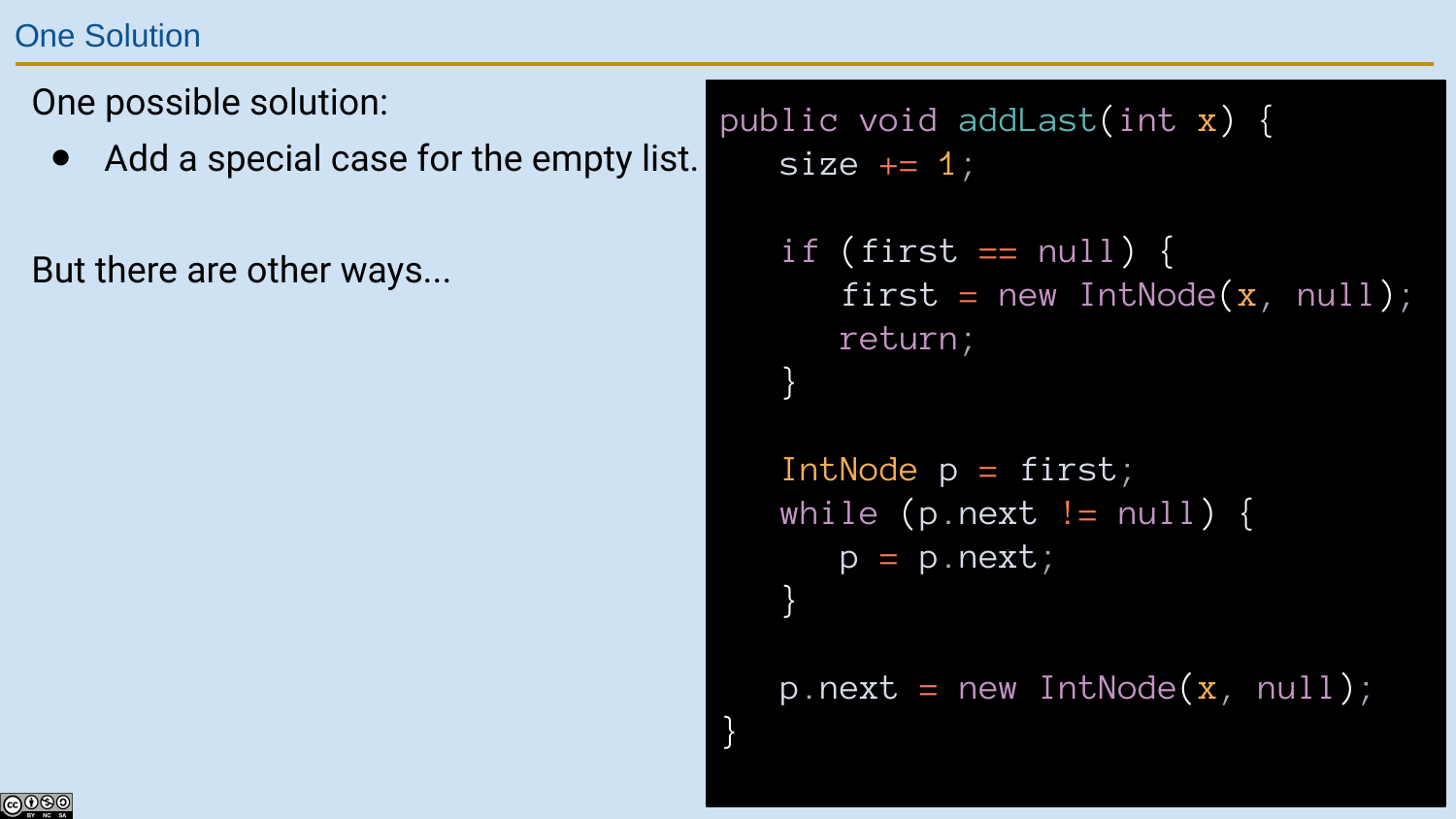

# One Solution
One possible solution:
Add a special case for the empty list.

But there are other ways...
public void addLast(int x) {
   size += 1;

   if (first == null) {
      first = new IntNode(x, null);
      return;
   }

   IntNode p = first;
   while (p.next != null) {
      p = p.next;
   }

   p.next = new IntNode(x, null);
}